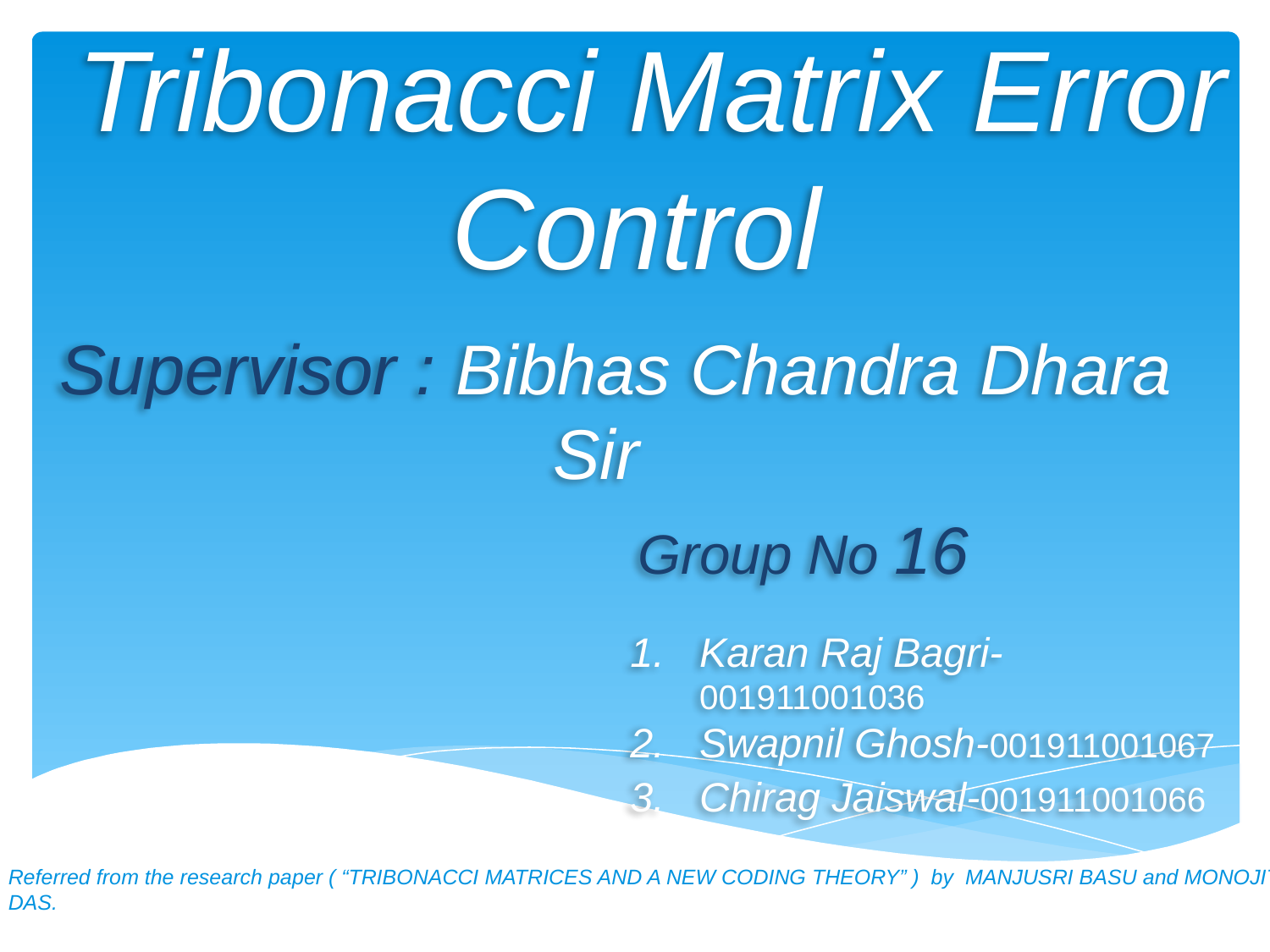

Tribonacci Matrix Error Control
Supervisor : Bibhas Chandra Dhara Sir
# Group No 16
Karan Raj Bagri-001911001036
Swapnil Ghosh-001911001067
Chirag Jaiswal-001911001066
Referred from the research paper ( “TRIBONACCI MATRICES AND A NEW CODING THEORY” )  by  MANJUSRI BASU and MONOJIT DAS.